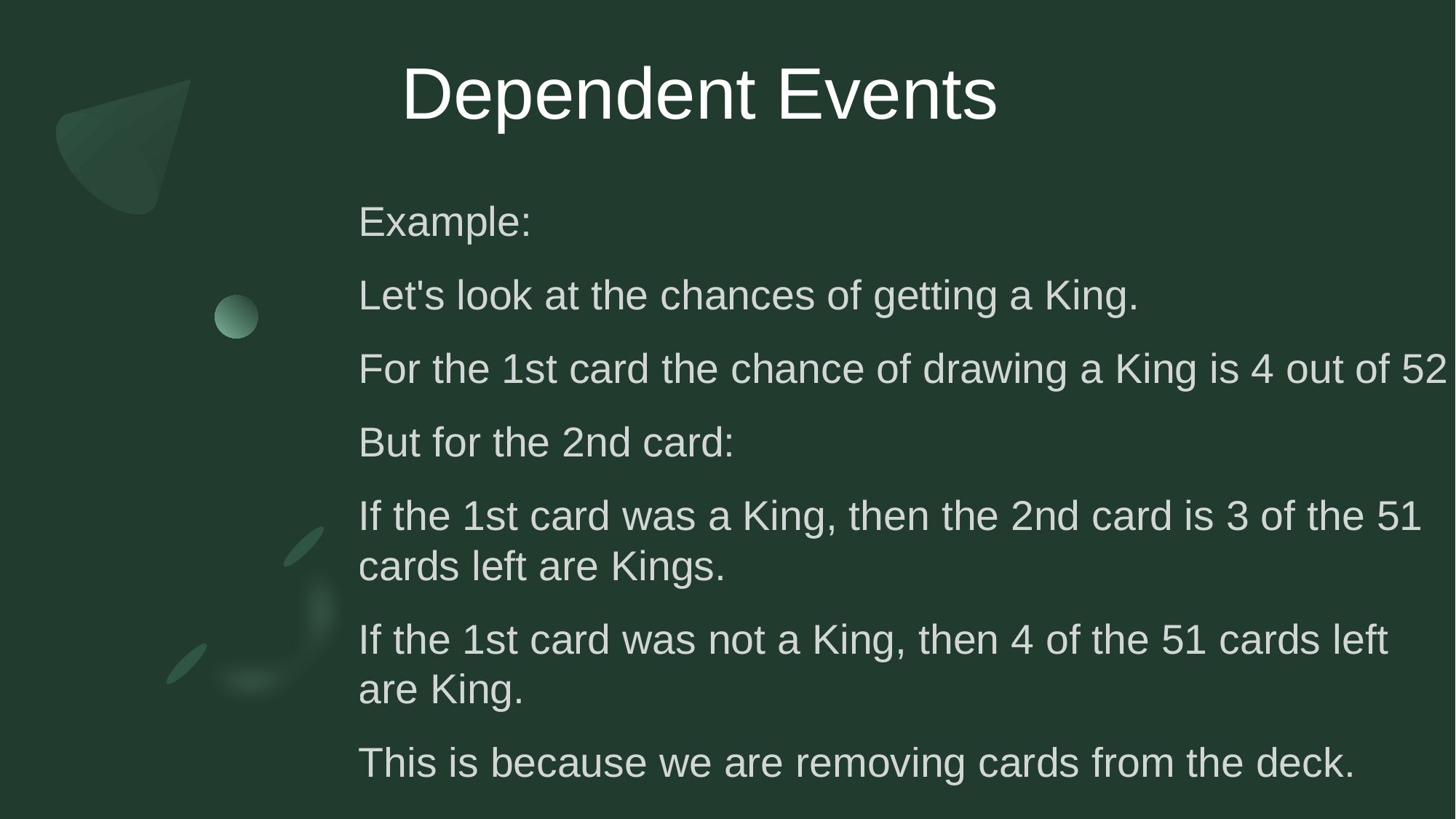

# Dependent Events
Example:
Let's look at the chances of getting a King.
For the 1st card the chance of drawing a King is 4 out of 52
But for the 2nd card:
If the 1st card was a King, then the 2nd card is 3 of the 51 cards left are Kings.
If the 1st card was not a King, then 4 of the 51 cards left are King.
This is because we are removing cards from the deck.